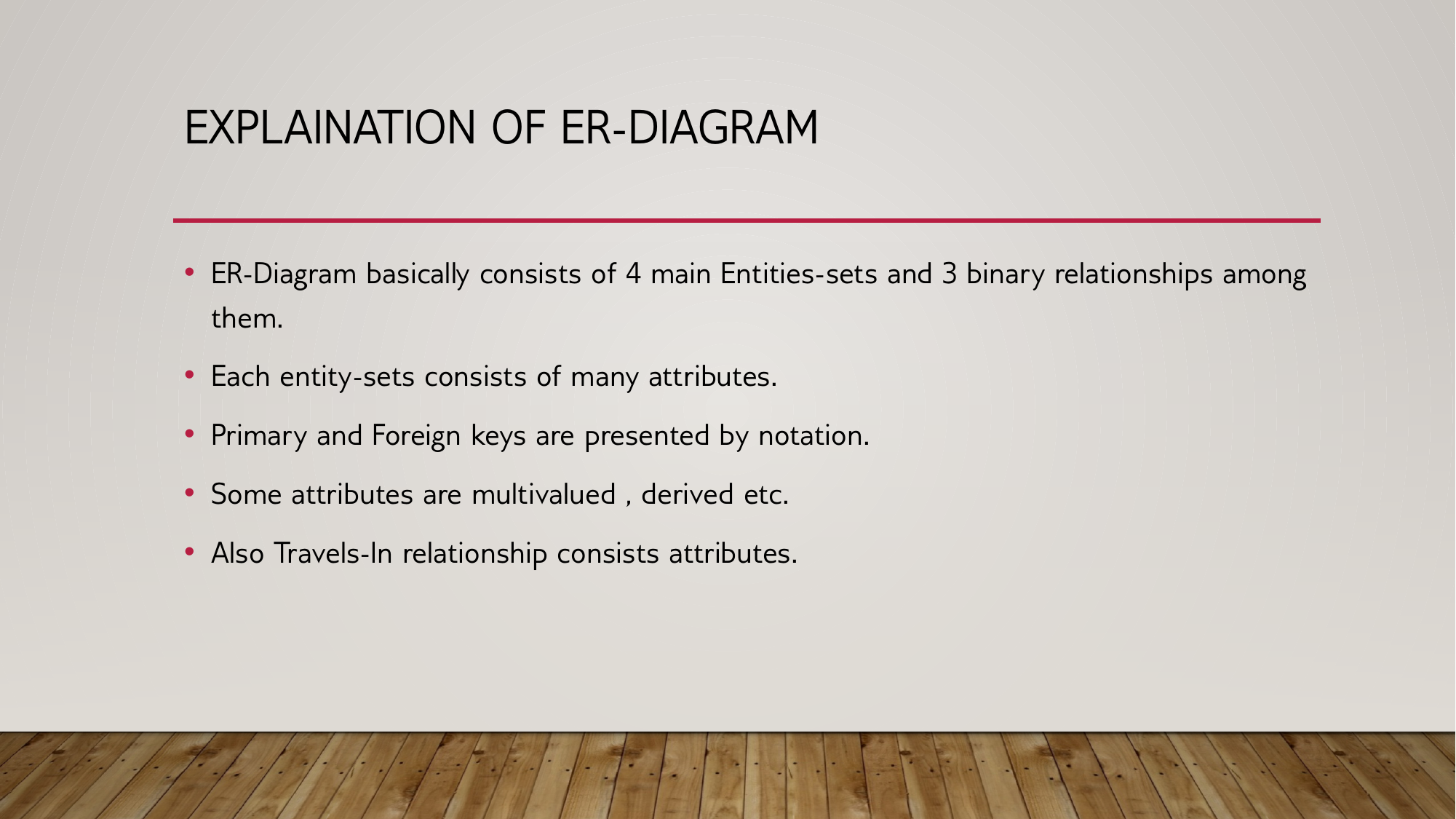

# Explaination of er-diagram
ER-Diagram basically consists of 4 main Entities-sets and 3 binary relationships among them.
Each entity-sets consists of many attributes.
Primary and Foreign keys are presented by notation.
Some attributes are multivalued , derived etc.
Also Travels-In relationship consists attributes.